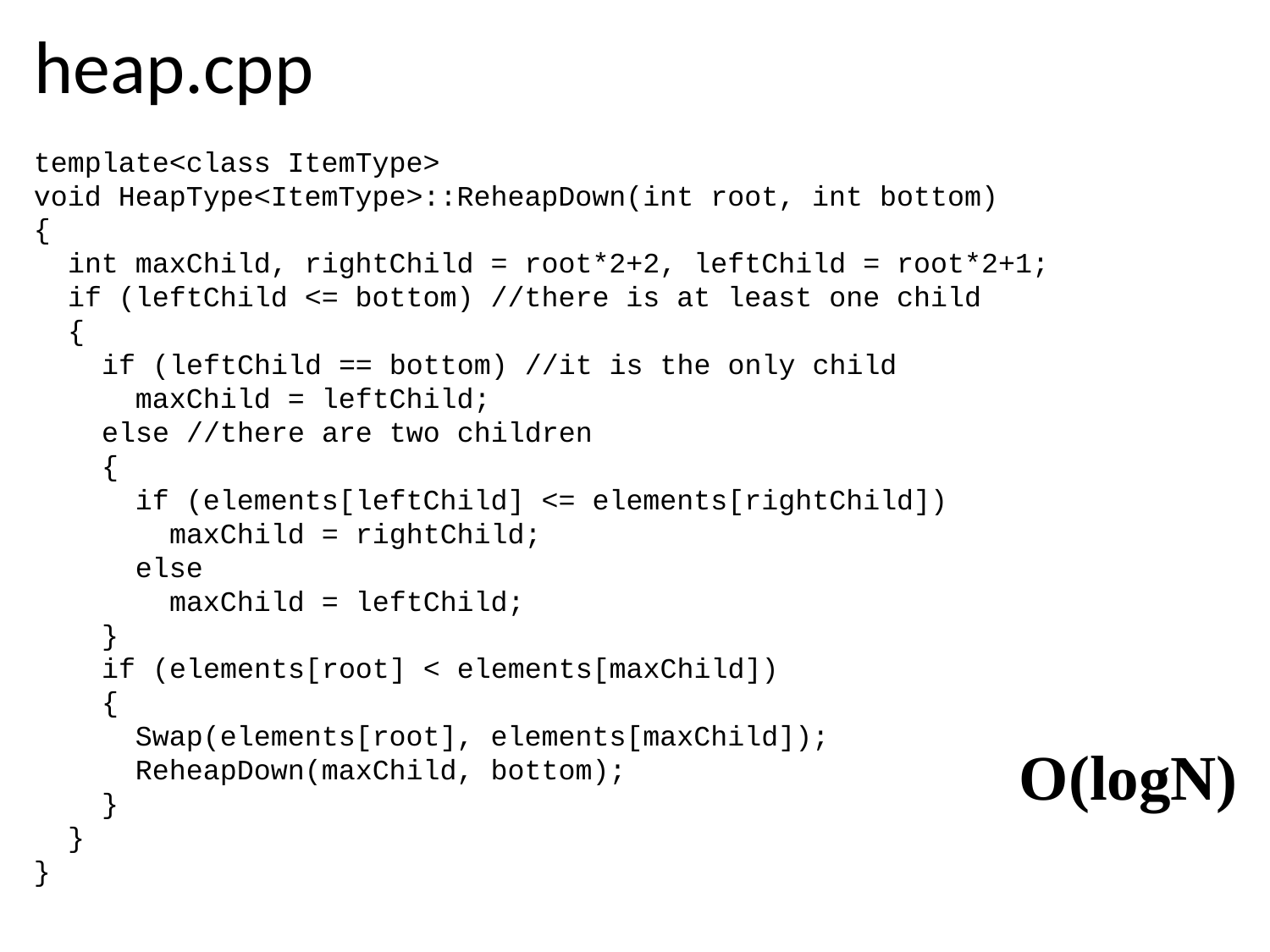

# heap.cpp
template<class ItemType>
void HeapType<ItemType>::ReheapDown(int root, int bottom)
{
  int maxChild, rightChild = root*2+2, leftChild = root*2+1;
  if (leftChild <= bottom) //there is at least one child
  {
    if (leftChild == bottom) //it is the only child
      maxChild = leftChild;
    else //there are two children
    {
      if (elements[leftChild] <= elements[rightChild])
        maxChild = rightChild;
      else
        maxChild = leftChild;
    }
    if (elements[root] < elements[maxChild])
    {
      Swap(elements[root], elements[maxChild]);
      ReheapDown(maxChild, bottom);
    }
  }
}
O(logN)